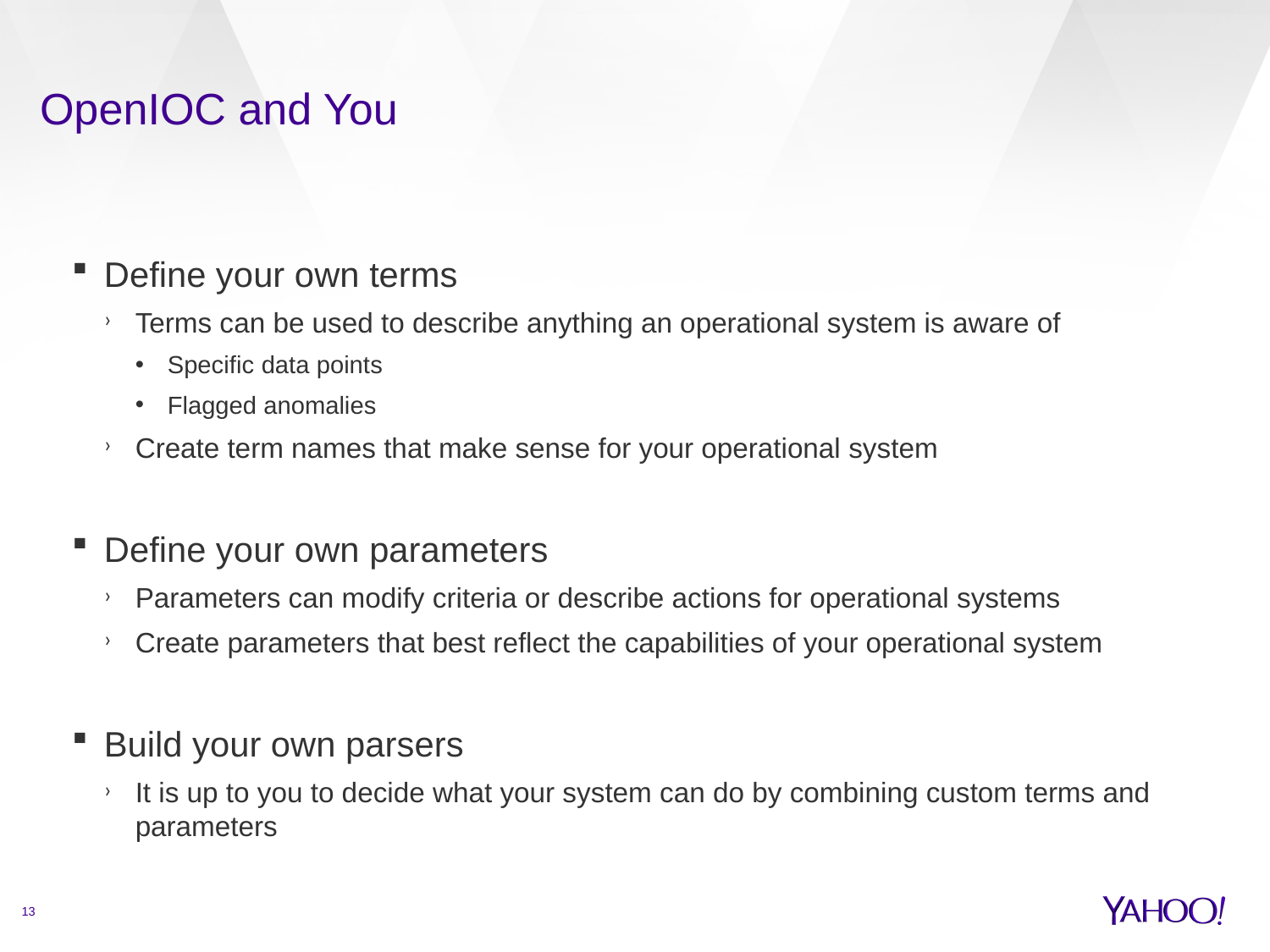

# OpenIOC and You
Define your own terms
Terms can be used to describe anything an operational system is aware of
Specific data points
Flagged anomalies
Create term names that make sense for your operational system

Define your own parameters
Parameters can modify criteria or describe actions for operational systems
Create parameters that best reflect the capabilities of your operational system

Build your own parsers
It is up to you to decide what your system can do by combining custom terms and parameters

13